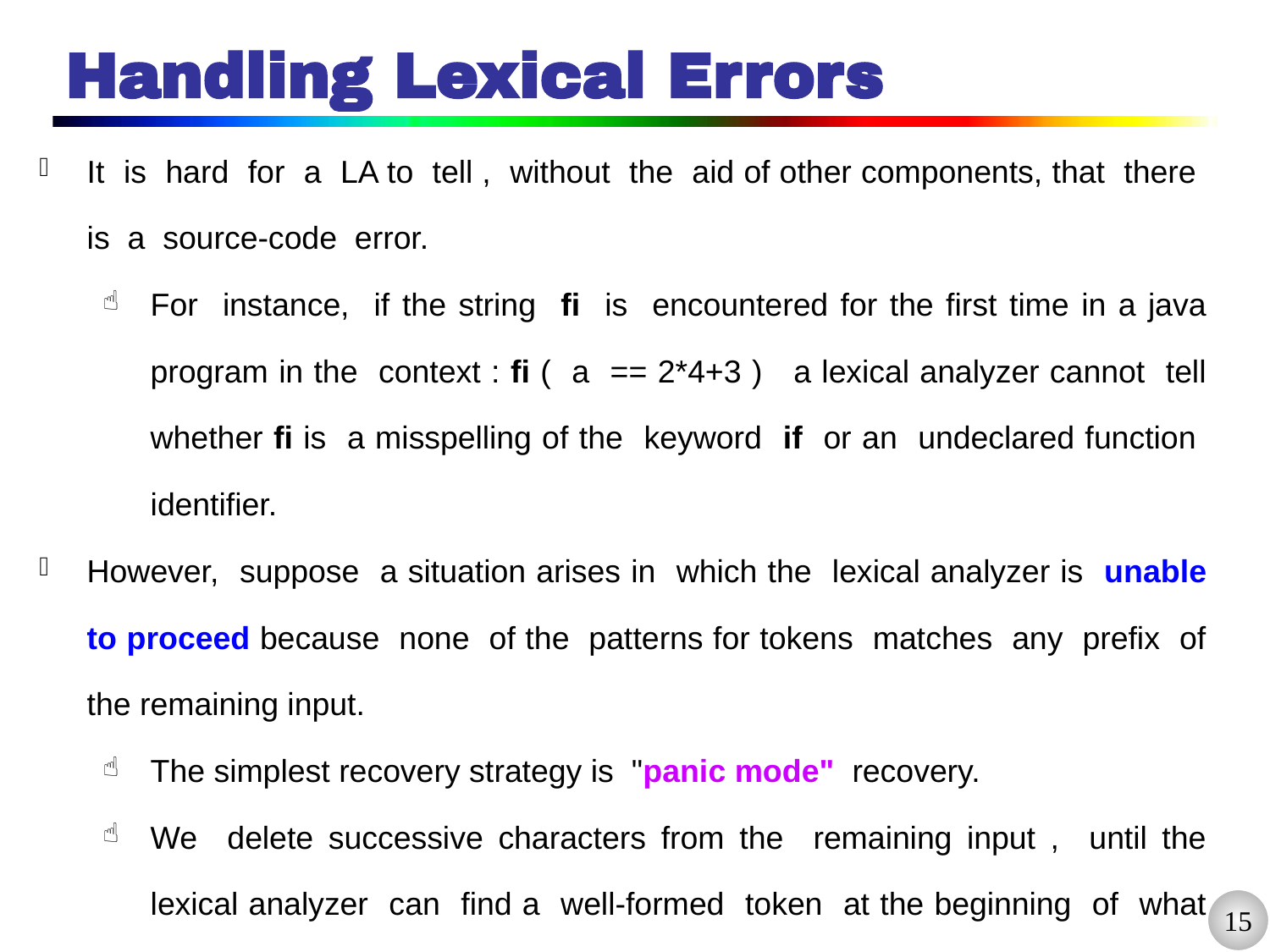

# Handling Lexical Errors
It  is  hard  for  a  LA to  tell ,  without  the  aid of other components, that  there  is  a  source-code  error.
For  instance,  if the string  fi  is  encountered for the first time in a java program in the  context : fi (  a  == 2*4+3 )   a lexical analyzer cannot  tell whether fi is  a misspelling of the  keyword  if  or an  undeclared function  identifier.
However,  suppose  a situation arises in  which the  lexical analyzer is  unable to proceed because  none  of the  patterns for tokens  matches  any  prefix  of the remaining input.
The simplest recovery strategy is  "panic mode"  recovery.
We  delete successive characters from the  remaining input ,  until the lexical analyzer  can  find a  well-formed  token  at the beginning  of  what input  is  left.
This recovery  technique may confuse  the parser, but in an interactive computing environment  it  may be quite adequate.